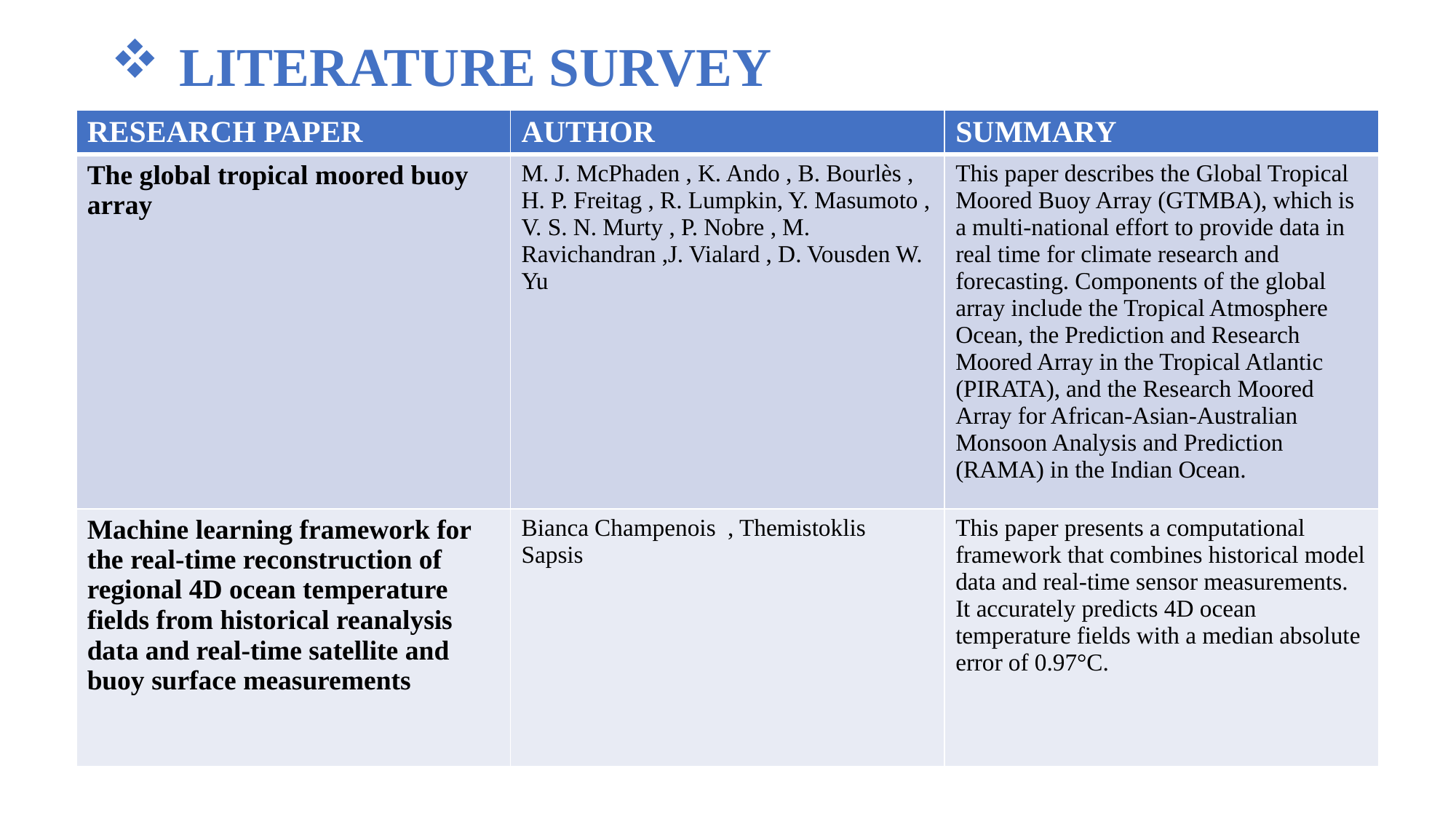

# LITERATURE SURVEY
| RESEARCH PAPER | AUTHOR | SUMMARY |
| --- | --- | --- |
| The global tropical moored buoy array | M. J. McPhaden , K. Ando , B. Bourlès , H. P. Freitag , R. Lumpkin, Y. Masumoto , V. S. N. Murty , P. Nobre , M. Ravichandran ,J. Vialard , D. Vousden W. Yu | This paper describes the Global Tropical Moored Buoy Array (GTMBA), which is a multi-national effort to provide data in real time for climate research and forecasting. Components of the global array include the Tropical Atmosphere Ocean, the Prediction and Research Moored Array in the Tropical Atlantic (PIRATA), and the Research Moored Array for African-Asian-Australian Monsoon Analysis and Prediction (RAMA) in the Indian Ocean. |
| Machine learning framework for the real-time reconstruction of regional 4D ocean temperature fields from historical reanalysis data and real-time satellite and buoy surface measurements | Bianca Champenois , Themistoklis Sapsis | This paper presents a computational framework that combines historical model data and real-time sensor measurements. It accurately predicts 4D ocean temperature fields with a median absolute error of 0.97°C. |